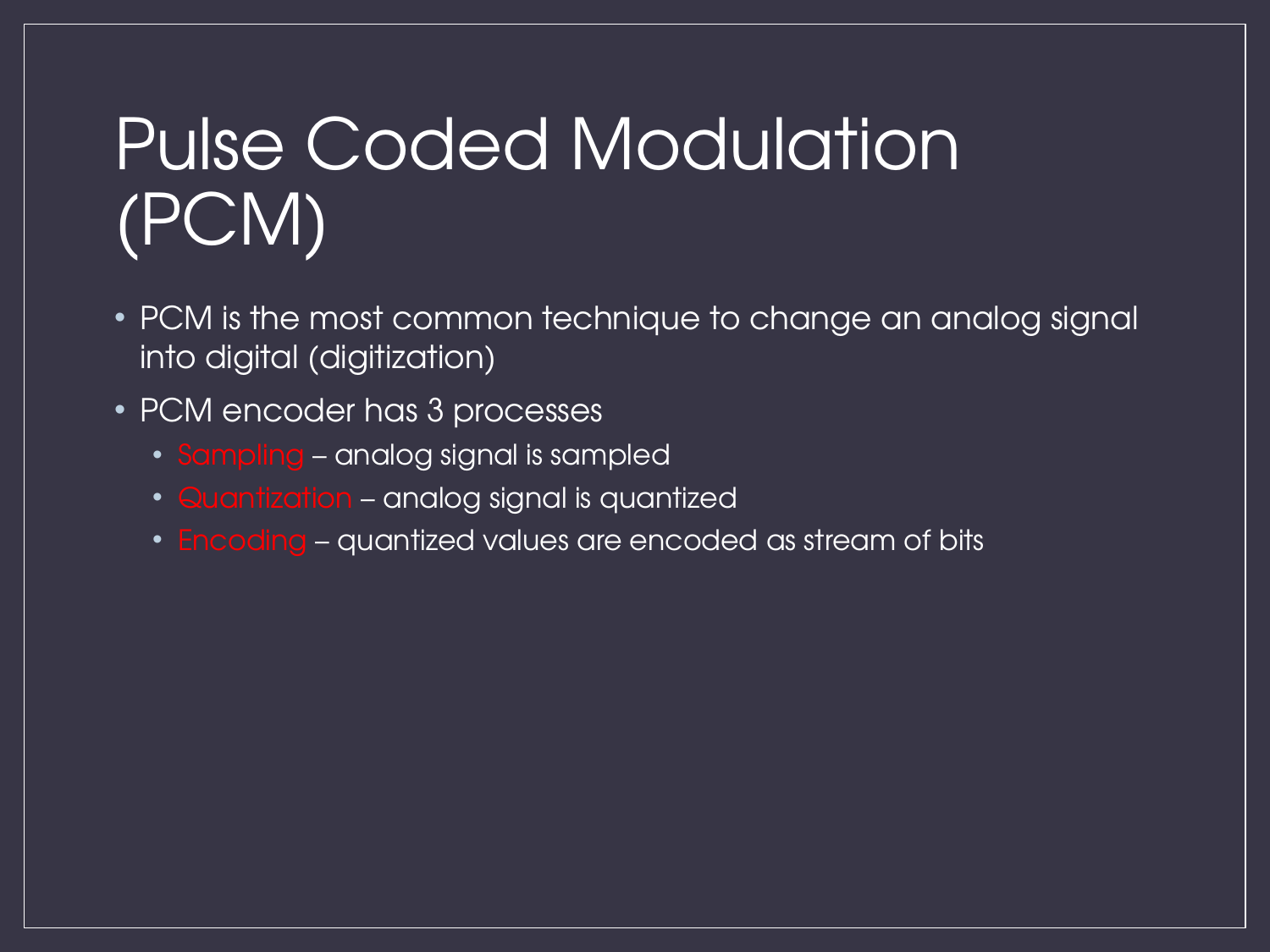

# Pulse Coded Modulation (PCM)
PCM is the most common technique to change an analog signal into digital (digitization)
PCM encoder has 3 processes
Sampling – analog signal is sampled
Quantization – analog signal is quantized
Encoding – quantized values are encoded as stream of bits